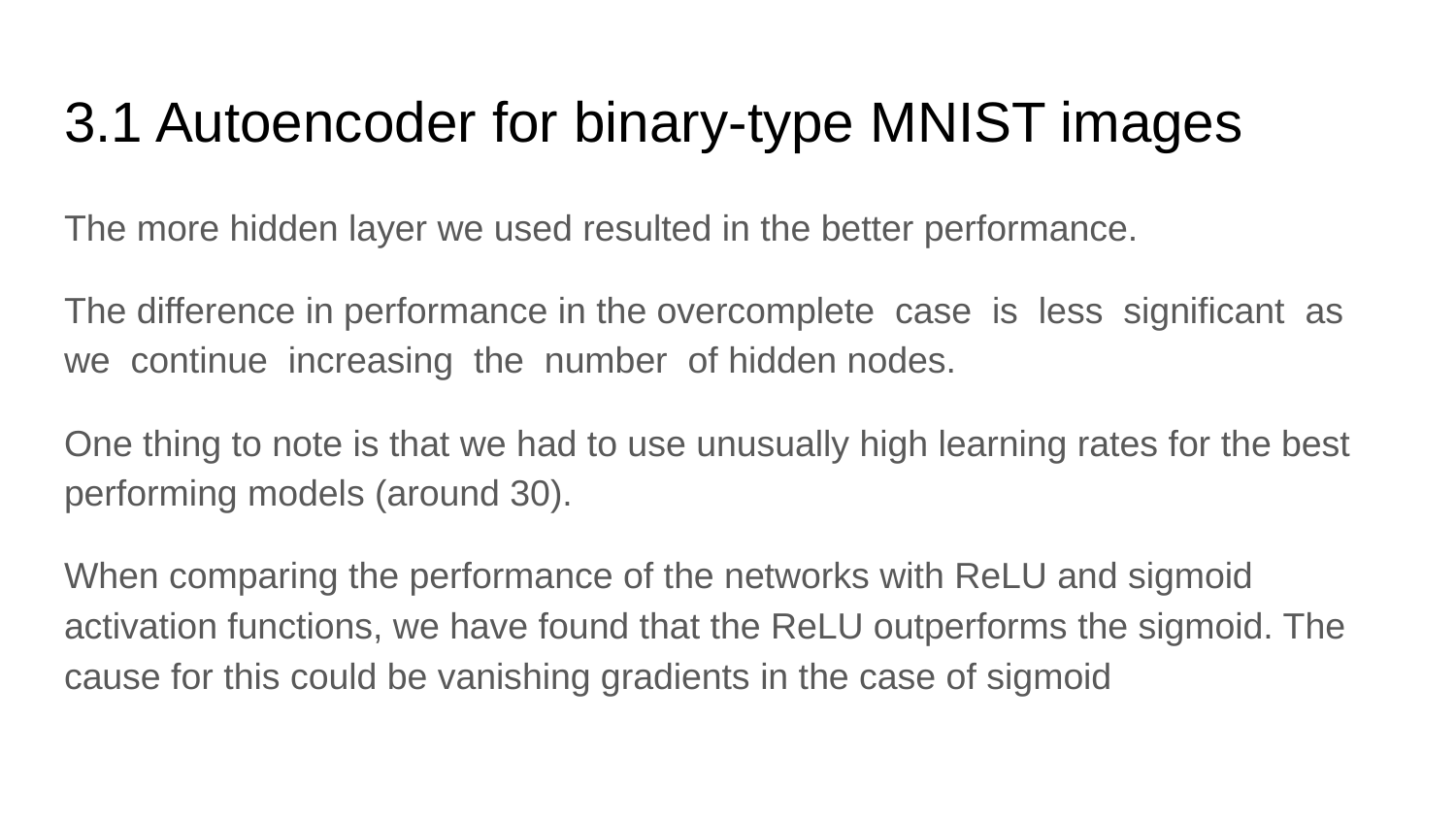

# 3.1 Autoencoder for binary-type MNIST images
The more hidden layer we used resulted in the better performance.
The difference in performance in the overcomplete  case  is  less  significant  as  we  continue  increasing  the  number  of hidden nodes.
One thing to note is that we had to use unusually high learning rates for the best performing models (around 30).
When comparing the performance of the networks with ReLU and sigmoid activation functions, we have found that the ReLU outperforms the sigmoid. The cause for this could be vanishing gradients in the case of sigmoid